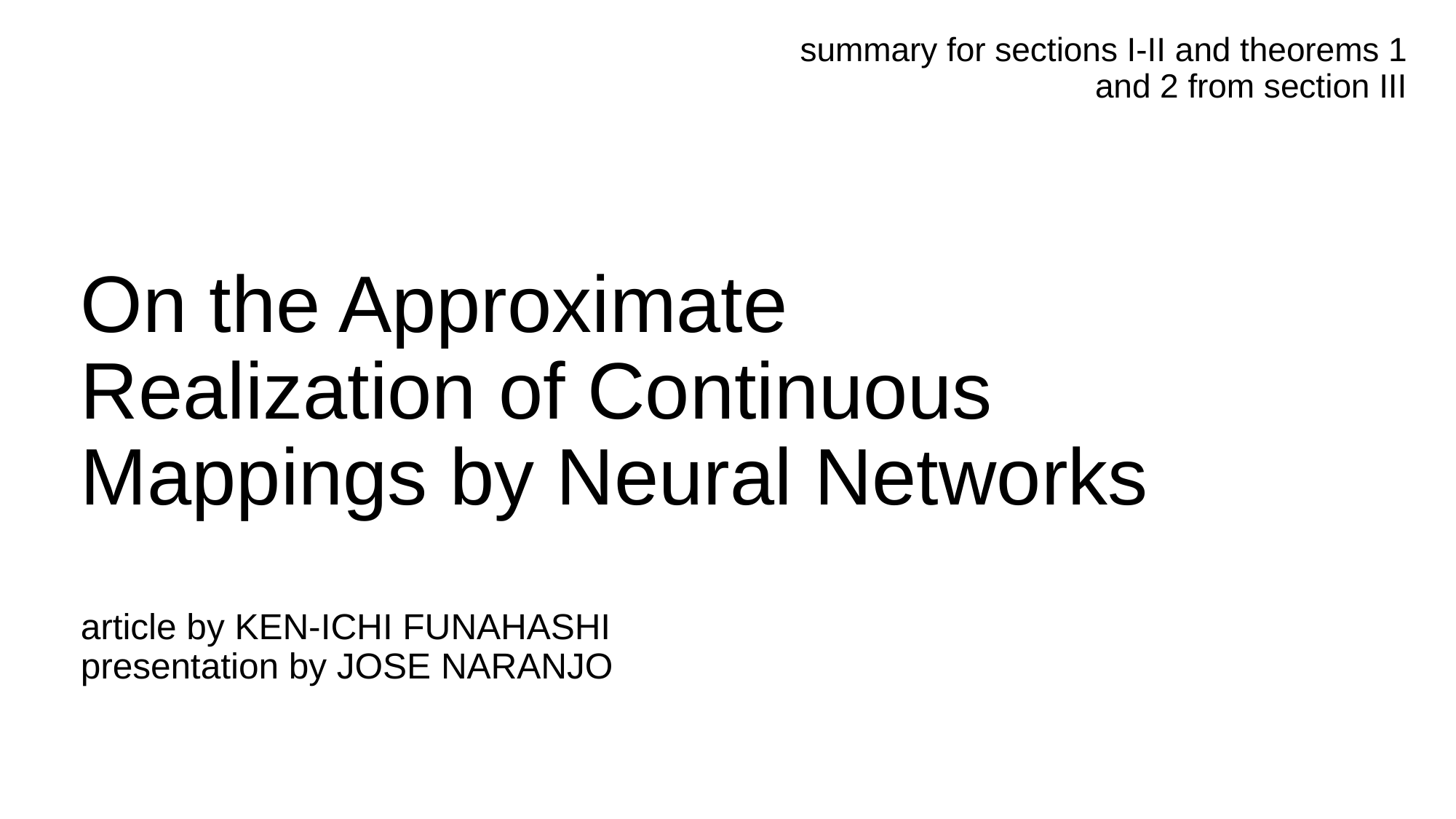

summary for sections I-II and theorems 1 and 2 from section III
# On the Approximate Realization of Continuous Mappings by Neural Networks article by KEN-ICHI FUNAHASHI presentation by JOSE NARANJO